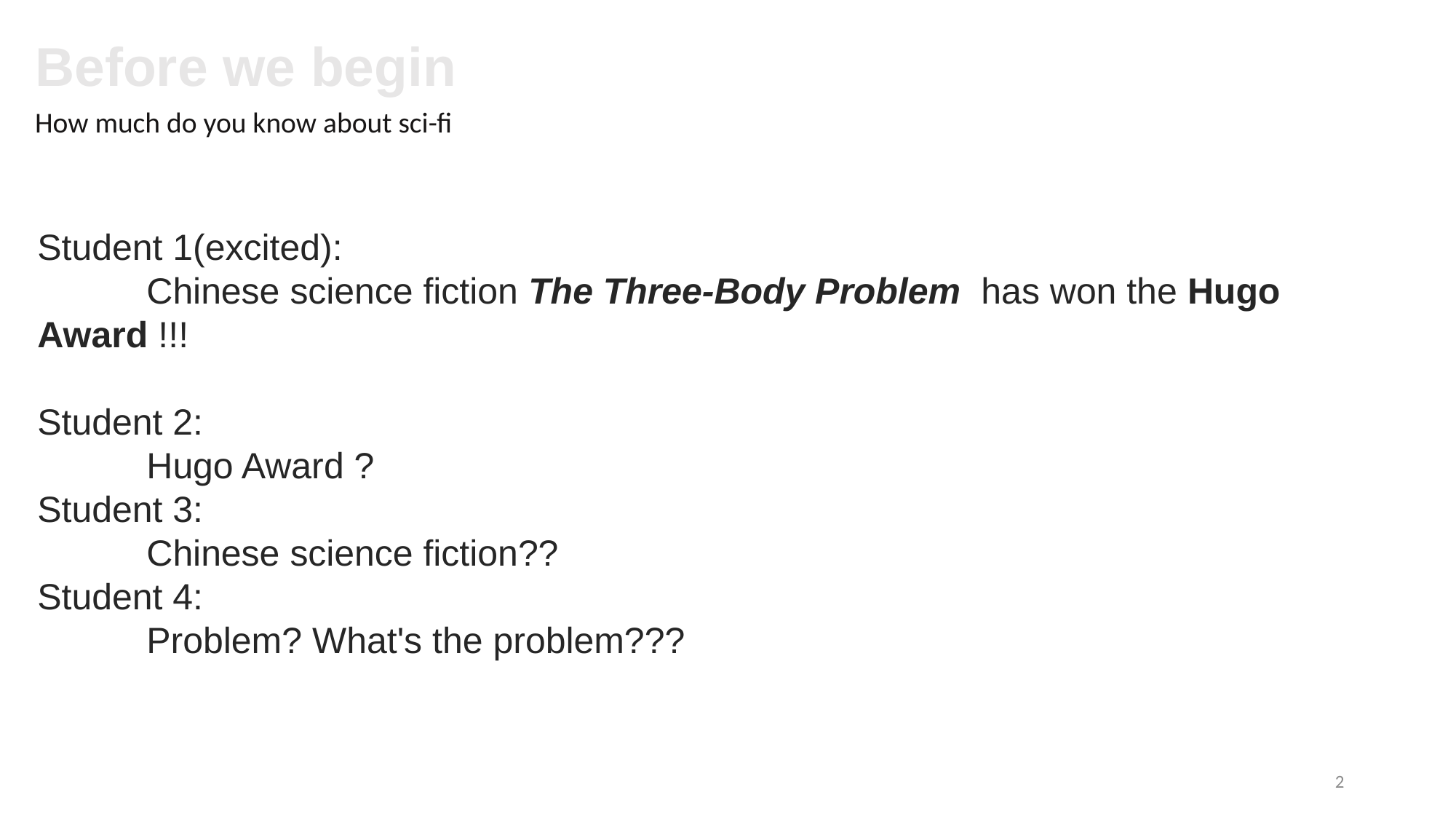

Before we begin
How much do you know about sci-fi
Student 1(excited):
	Chinese science fiction The Three-Body Problem  has won the Hugo Award !!!

Student 2:
	Hugo Award ?
Student 3:
	Chinese science fiction??
Student 4:
	Problem? What's the problem???

2